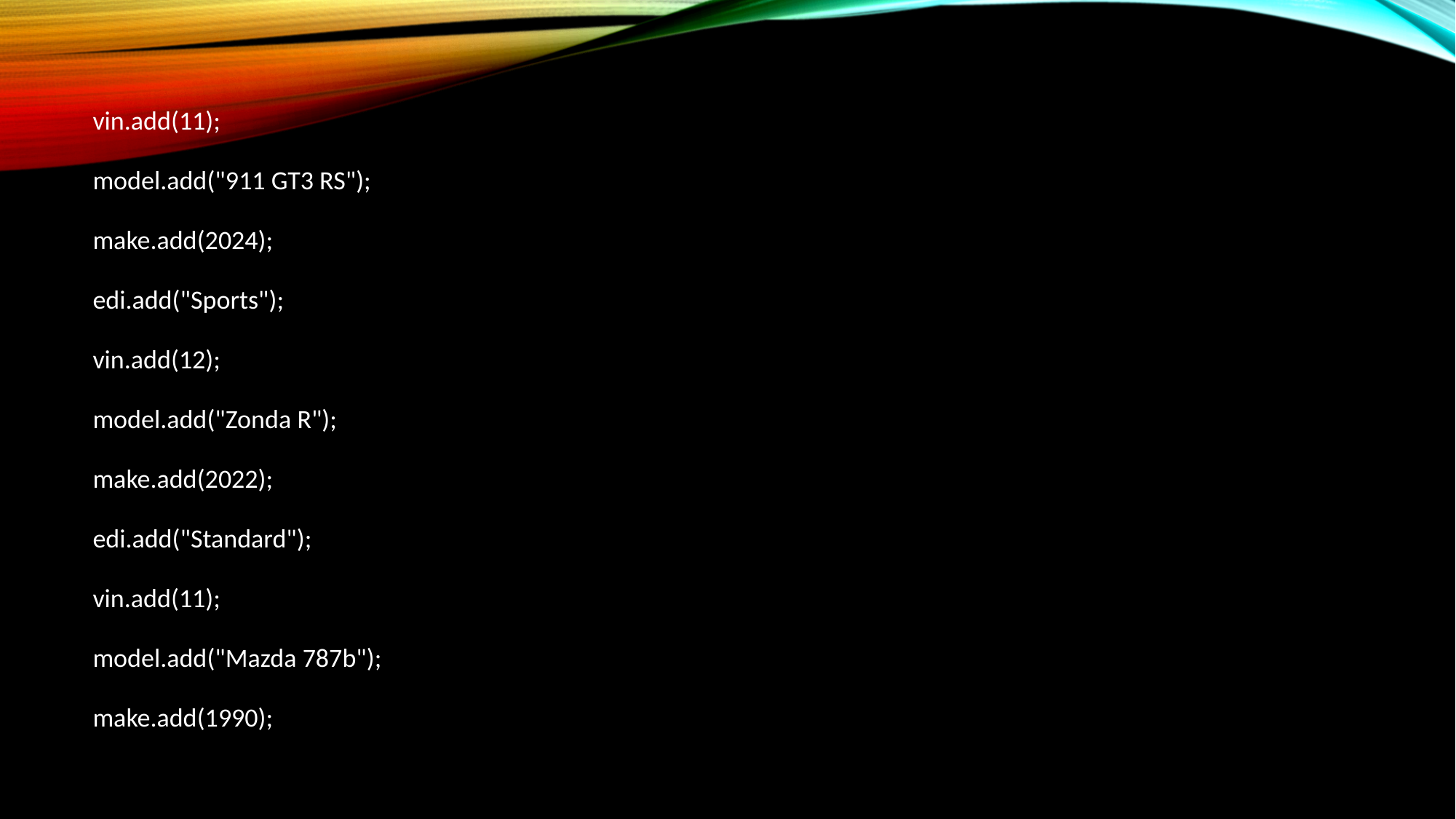

#
vin.add(11);
model.add("911 GT3 RS");
make.add(2024);
edi.add("Sports");
vin.add(12);
model.add("Zonda R");
make.add(2022);
edi.add("Standard");
vin.add(11);
model.add("Mazda 787b");
make.add(1990);